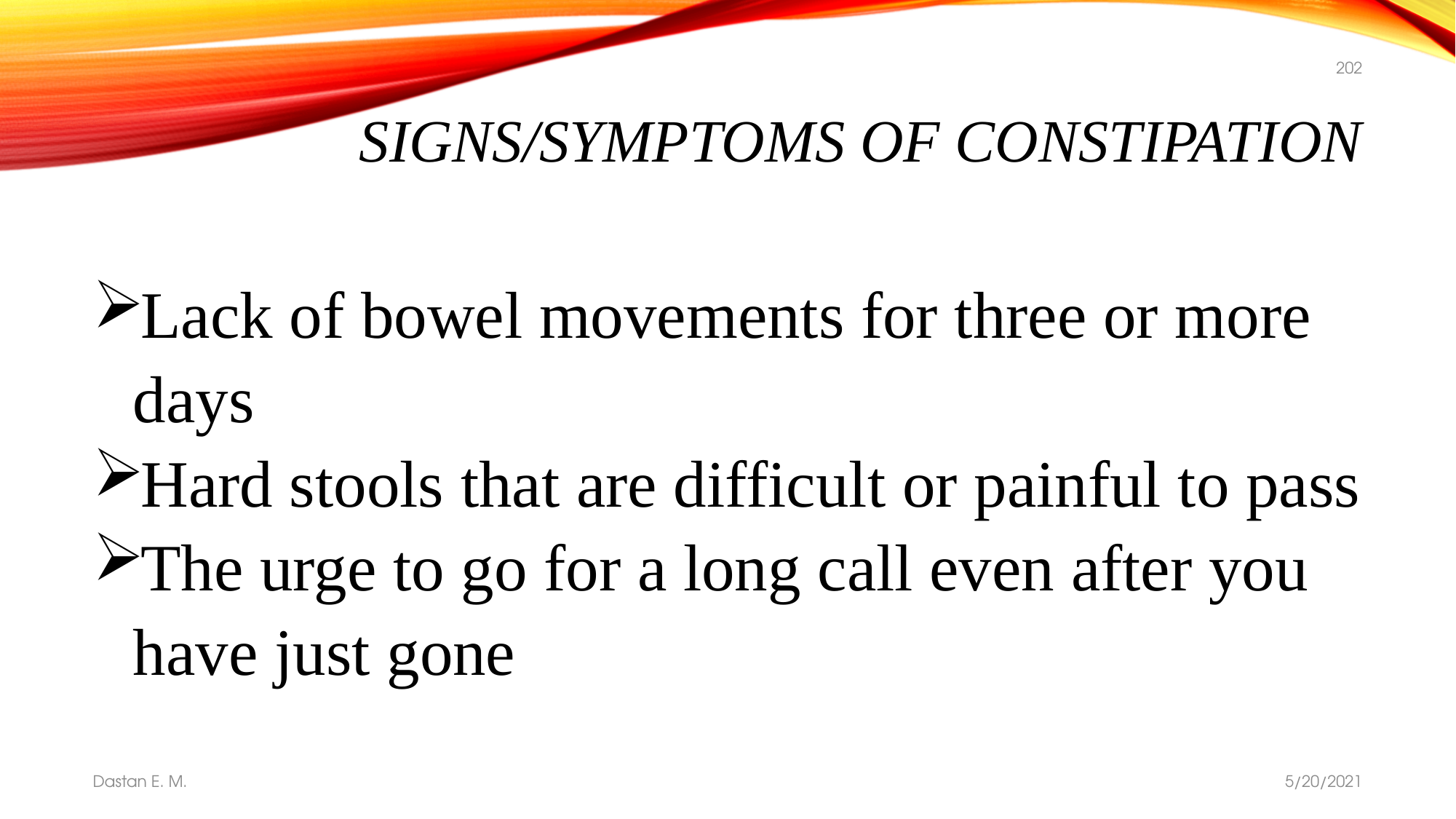

202
# Signs/symptoms of Constipation
Lack of bowel movements for three or more days
Hard stools that are difficult or painful to pass
The urge to go for a long call even after you have just gone
Dastan E. M.
5/20/2021